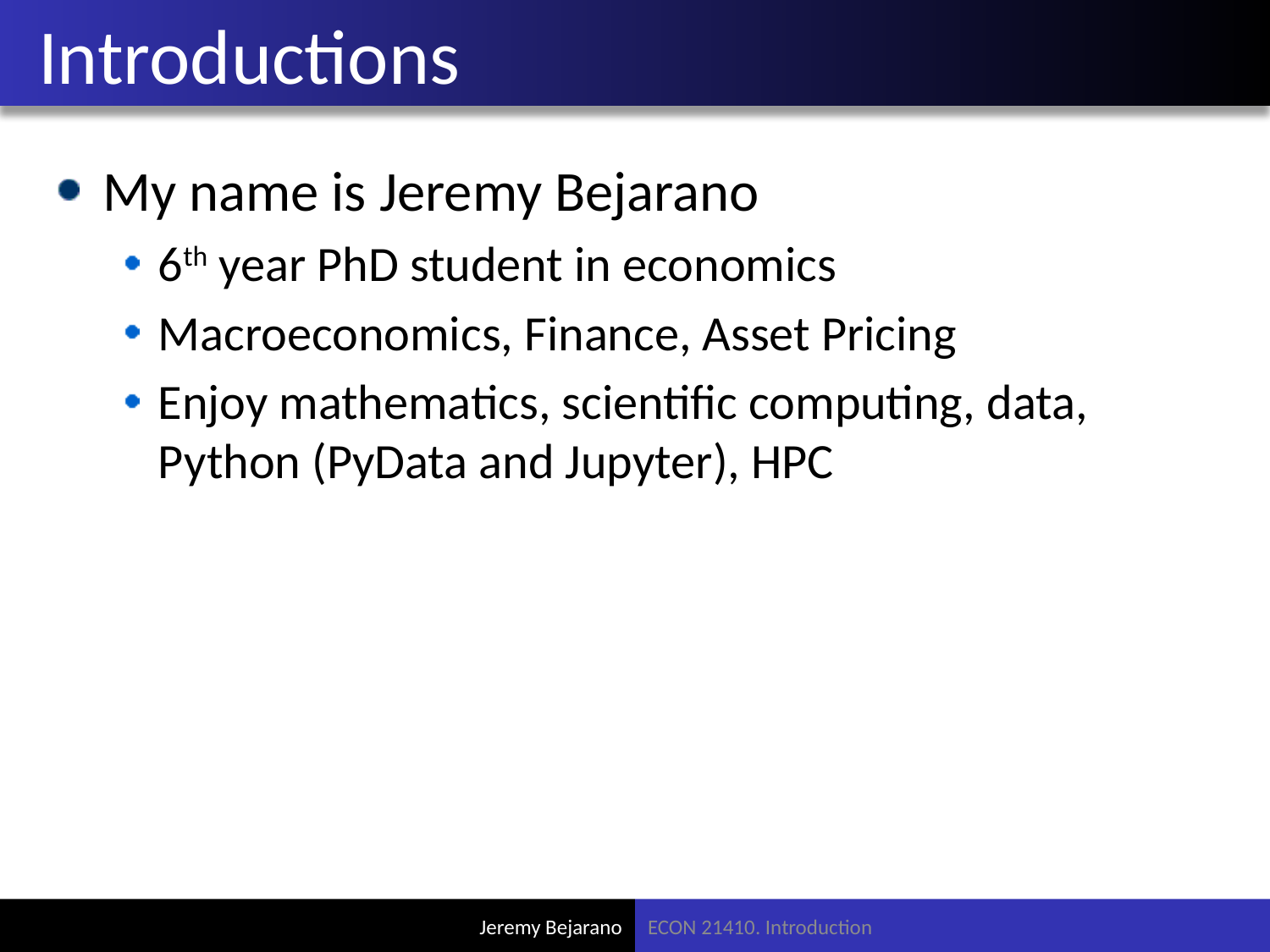

# Introductions
My name is Jeremy Bejarano
6th year PhD student in economics
Macroeconomics, Finance, Asset Pricing
Enjoy mathematics, scientific computing, data, Python (PyData and Jupyter), HPC
ECON 21410. Introduction